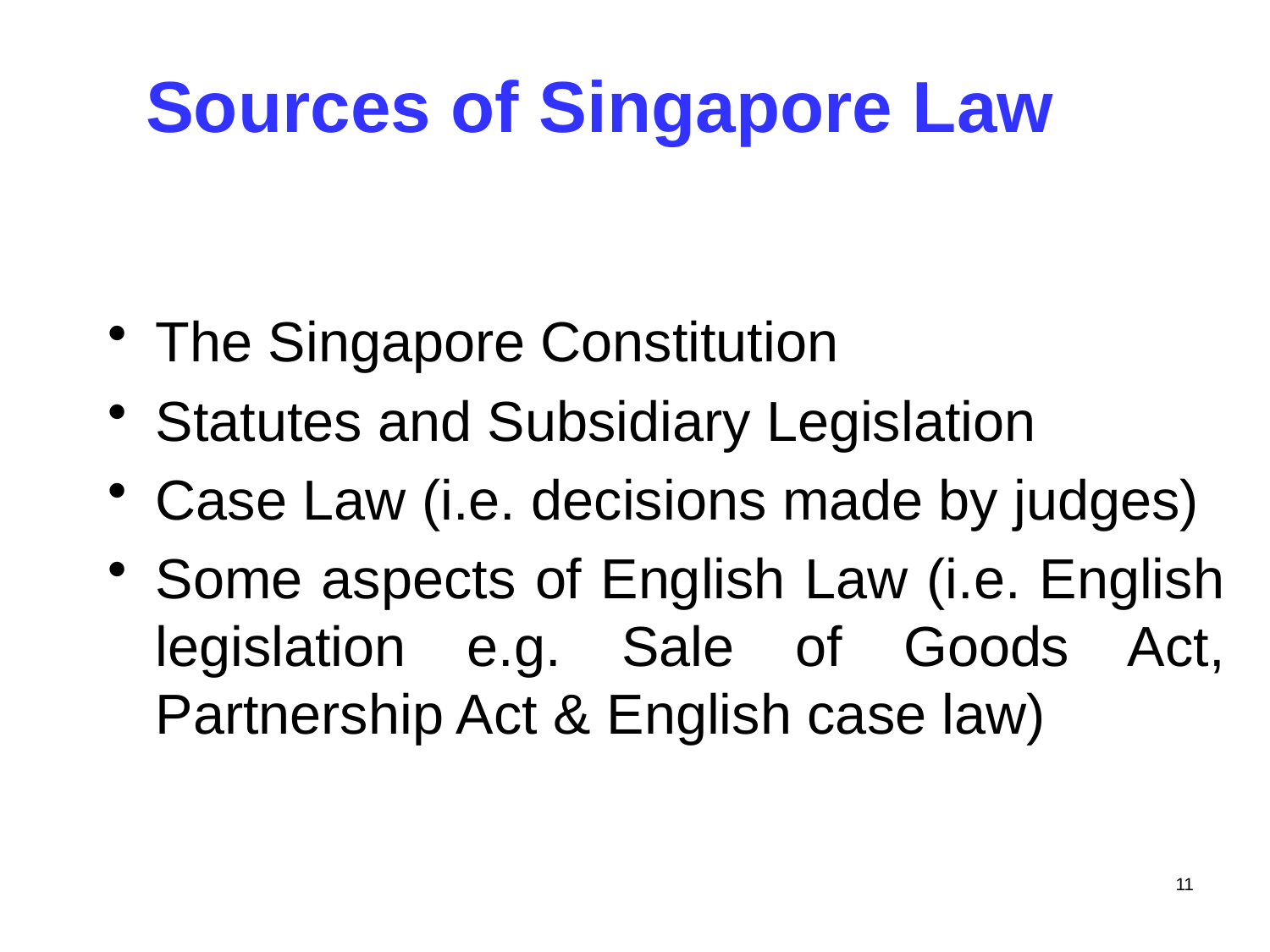

# Sources of Singapore Law
The Singapore Constitution
Statutes and Subsidiary Legislation
Case Law (i.e. decisions made by judges)
Some aspects of English Law (i.e. English legislation e.g. Sale of Goods Act, Partnership Act & English case law)
11